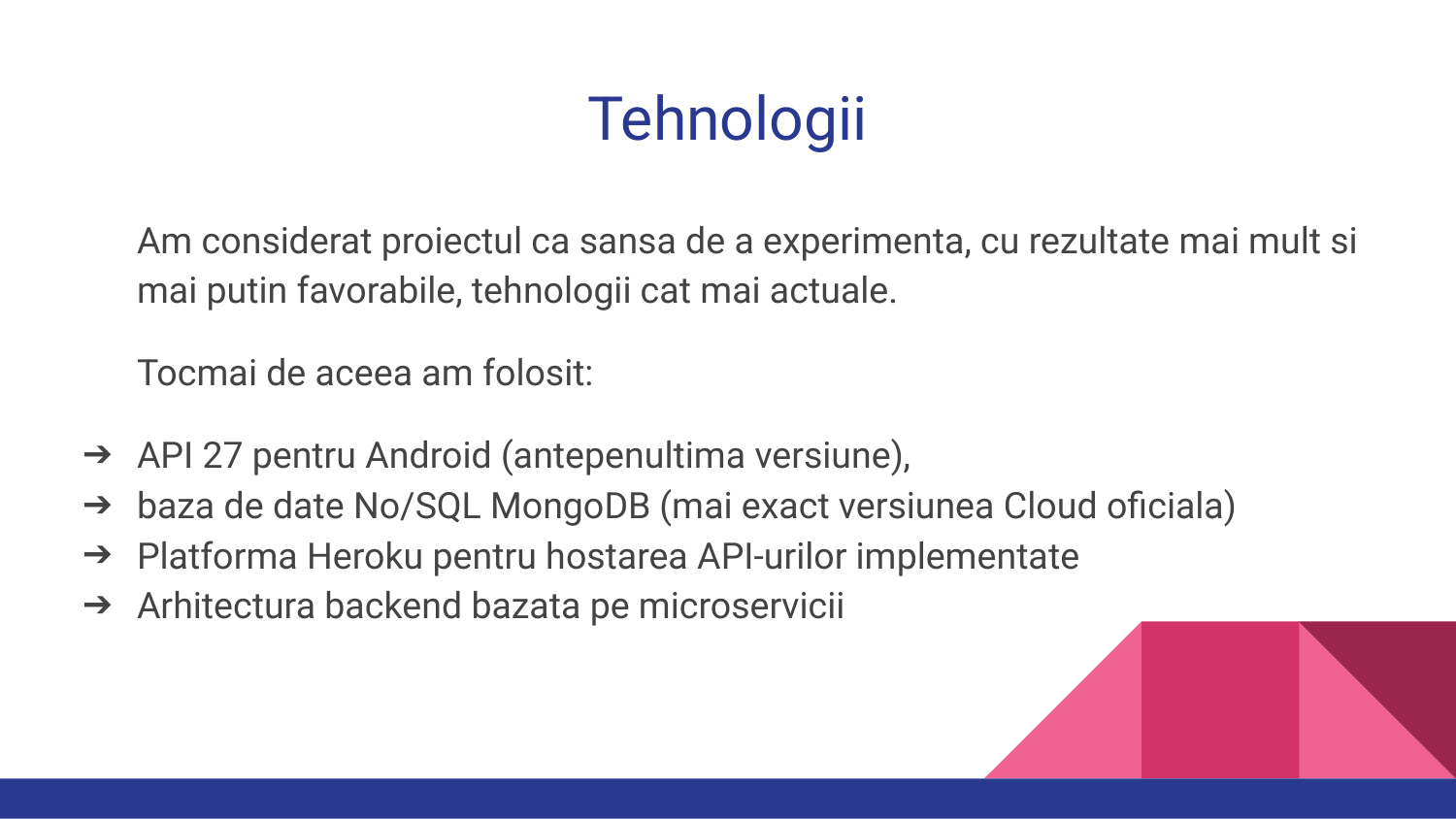

# Tehnologii
Am considerat proiectul ca sansa de a experimenta, cu rezultate mai mult si mai putin favorabile, tehnologii cat mai actuale.
Tocmai de aceea am folosit:
API 27 pentru Android (antepenultima versiune),
baza de date No/SQL MongoDB (mai exact versiunea Cloud oficiala)
Platforma Heroku pentru hostarea API-urilor implementate
Arhitectura backend bazata pe microservicii